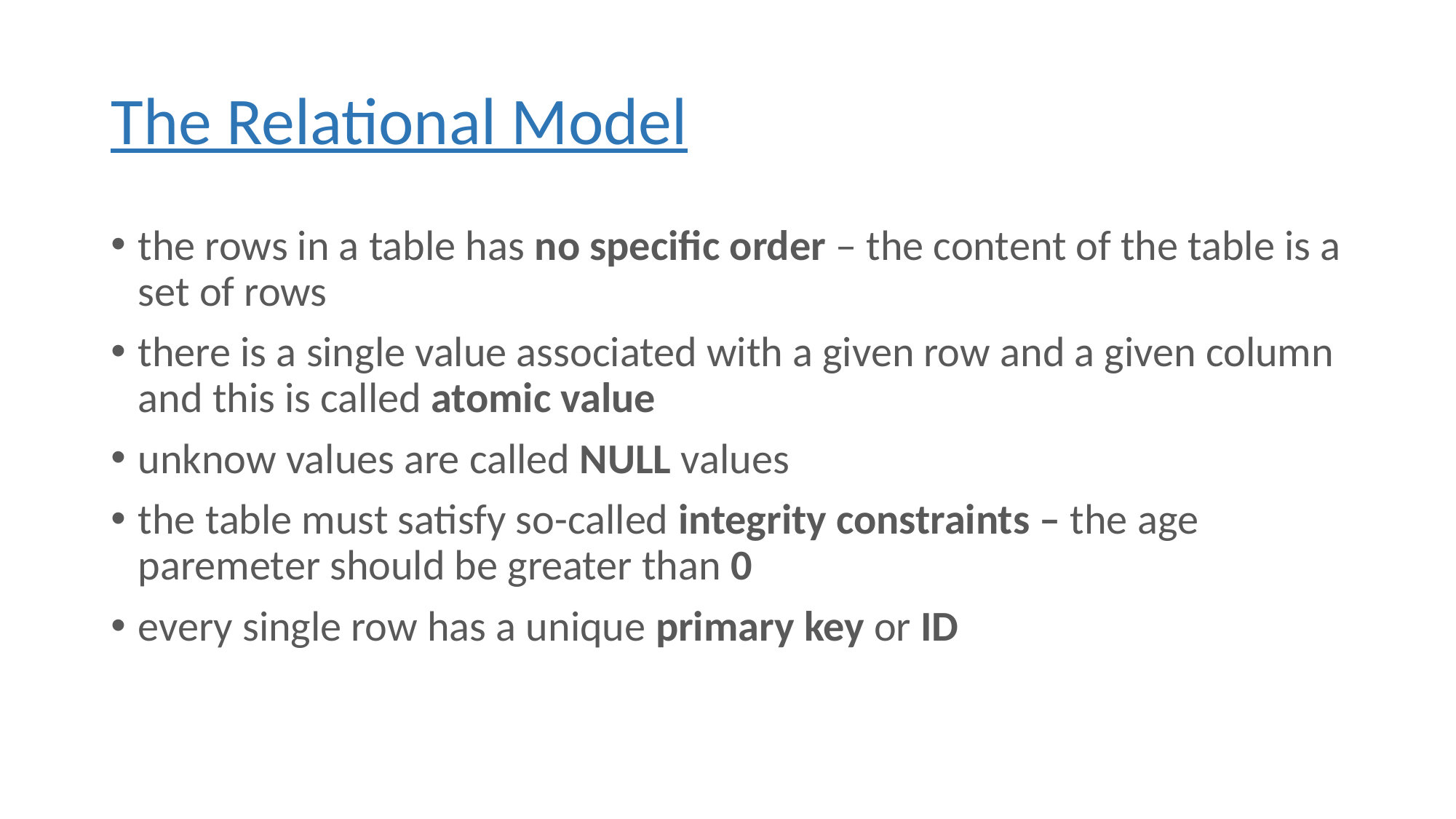

# The Relational Model
the rows in a table has no specific order – the content of the table is a set of rows
there is a single value associated with a given row and a given column and this is called atomic value
unknow values are called NULL values
the table must satisfy so-called integrity constraints – the age paremeter should be greater than 0
every single row has a unique primary key or ID